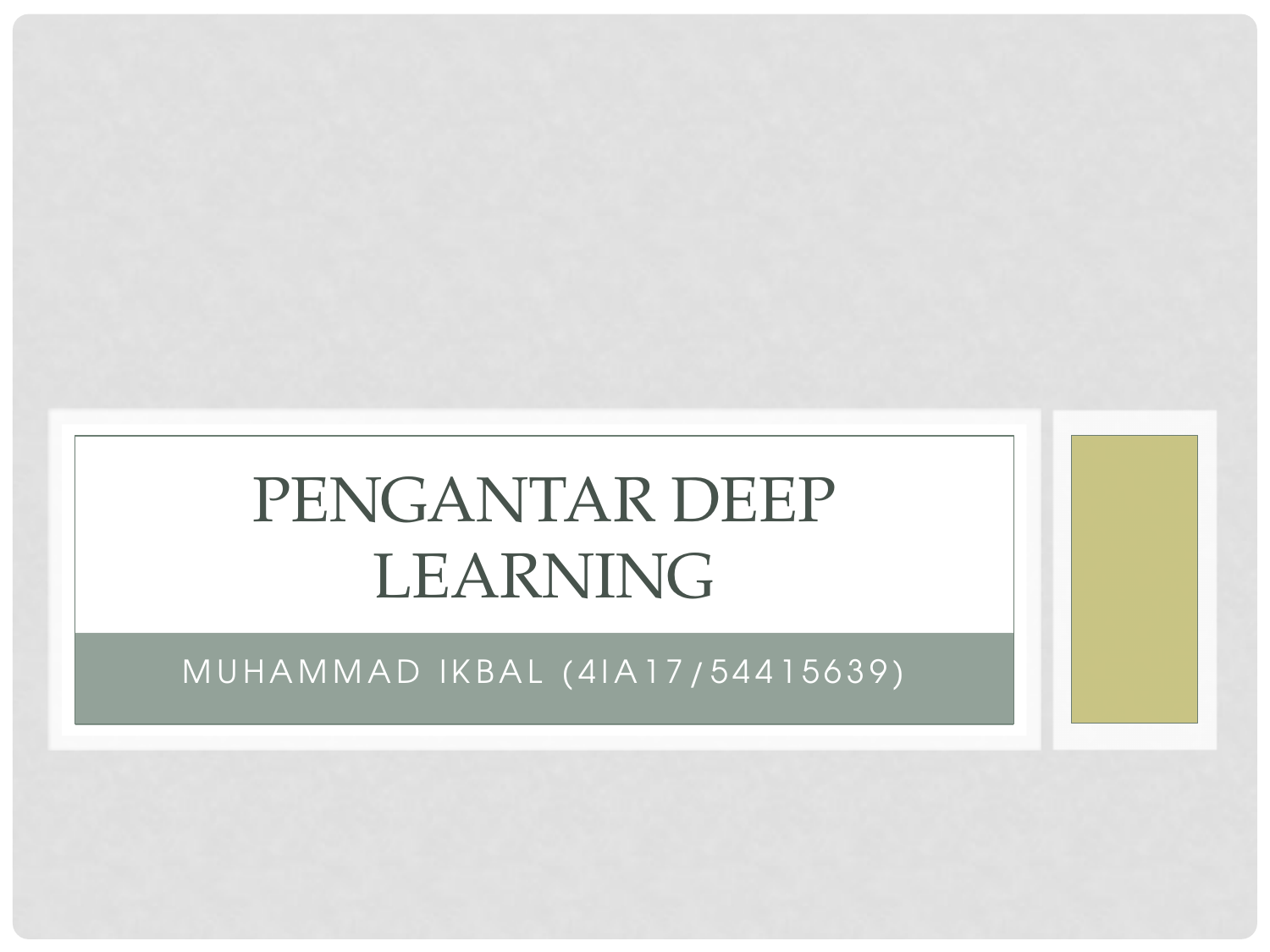

# Pengantar Deep Learning
Muhammad ikbal (4IA17/54415639)